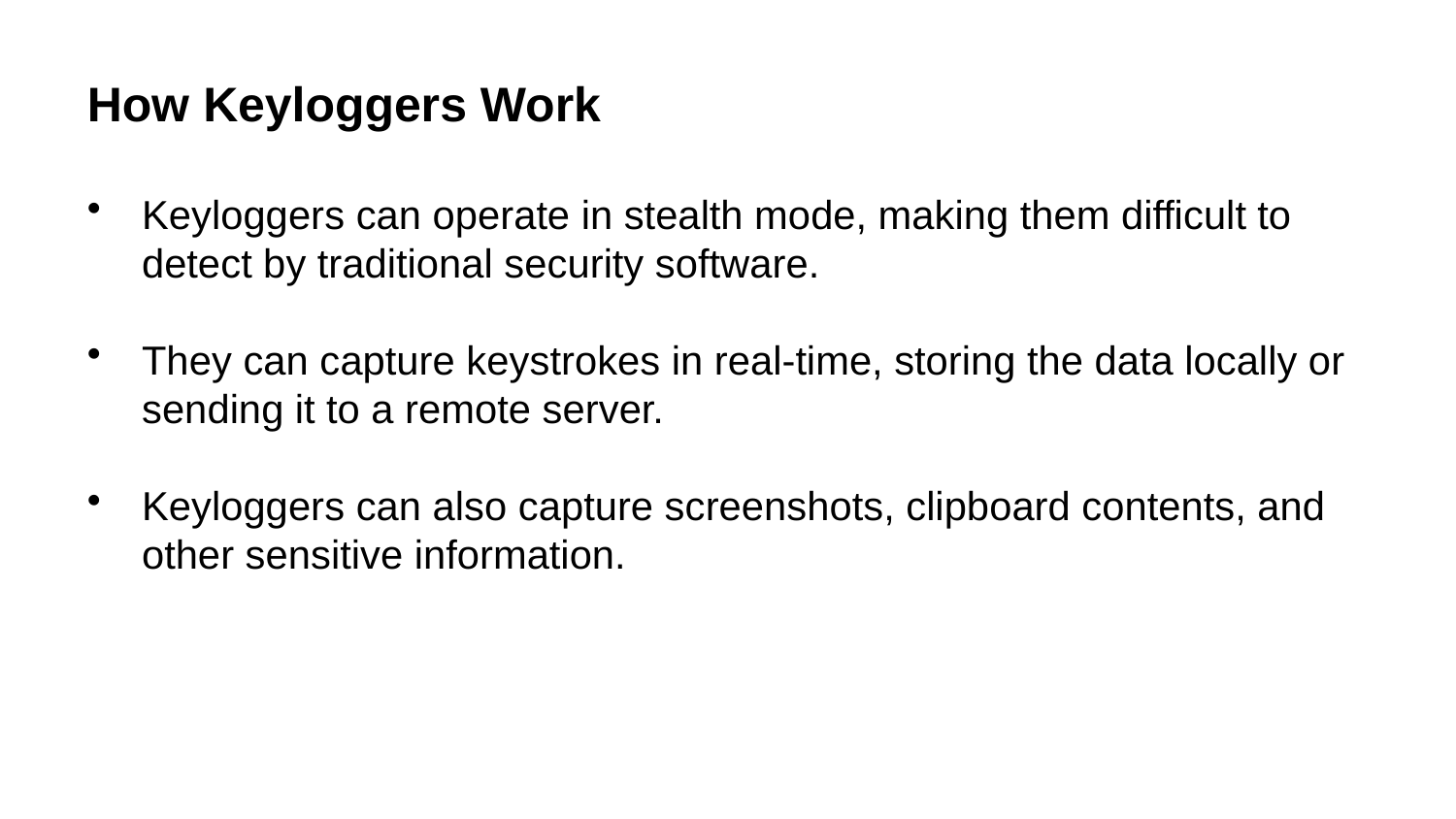

How Keyloggers Work
Keyloggers can operate in stealth mode, making them difficult to detect by traditional security software.

They can capture keystrokes in real-time, storing the data locally or sending it to a remote server.

Keyloggers can also capture screenshots, clipboard contents, and other sensitive information.